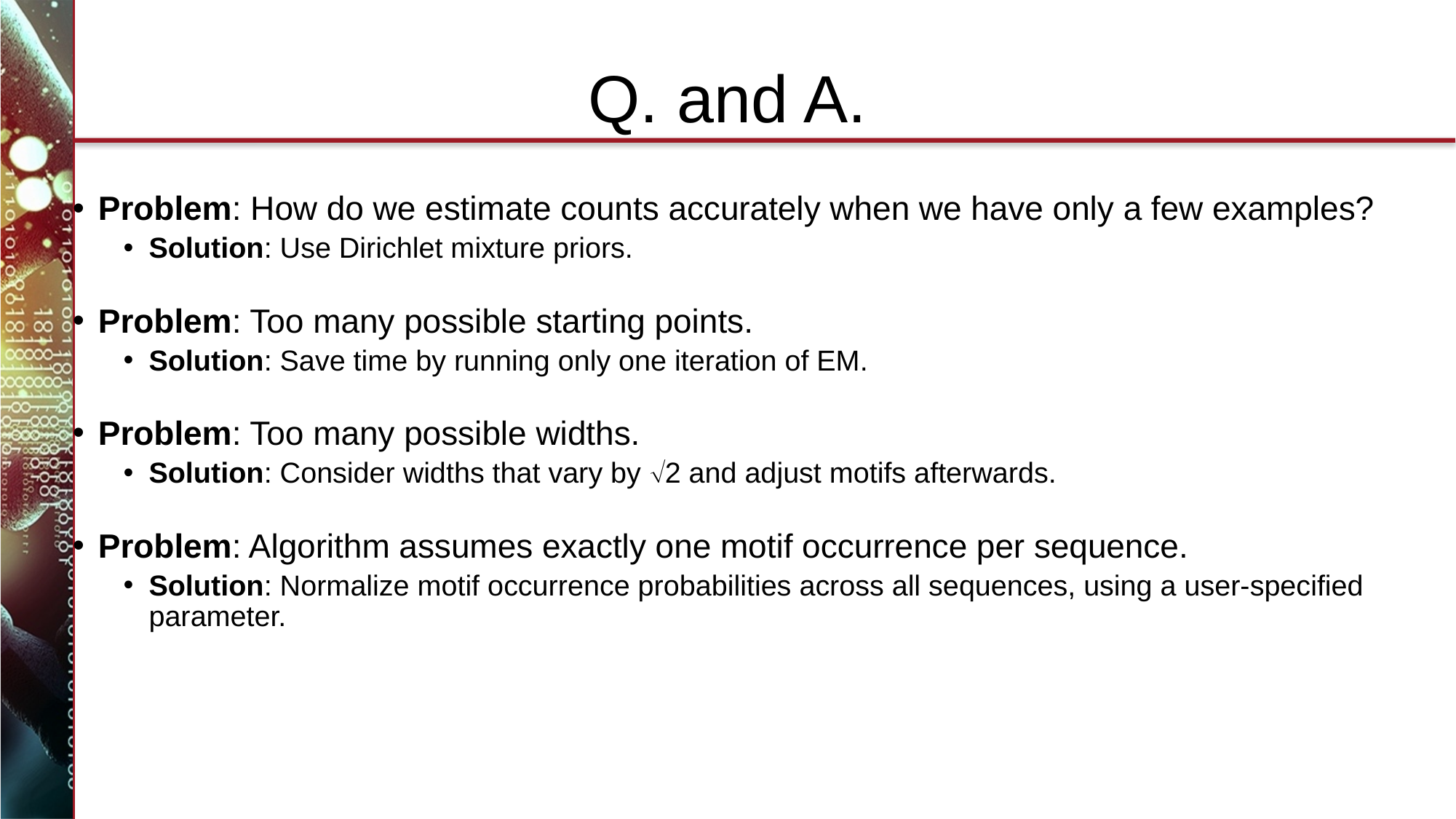

# Q. and A.
Problem: How do we estimate counts accurately when we have only a few examples?
Solution: Use Dirichlet mixture priors.

Problem: Too many possible starting points.
Solution: Save time by running only one iteration of EM.

Problem: Too many possible widths.
Solution: Consider widths that vary by √2 and adjust motifs afterwards.

Problem: Algorithm assumes exactly one motif occurrence per sequence.
Solution: Normalize motif occurrence probabilities across all sequences, using a user-specified parameter.